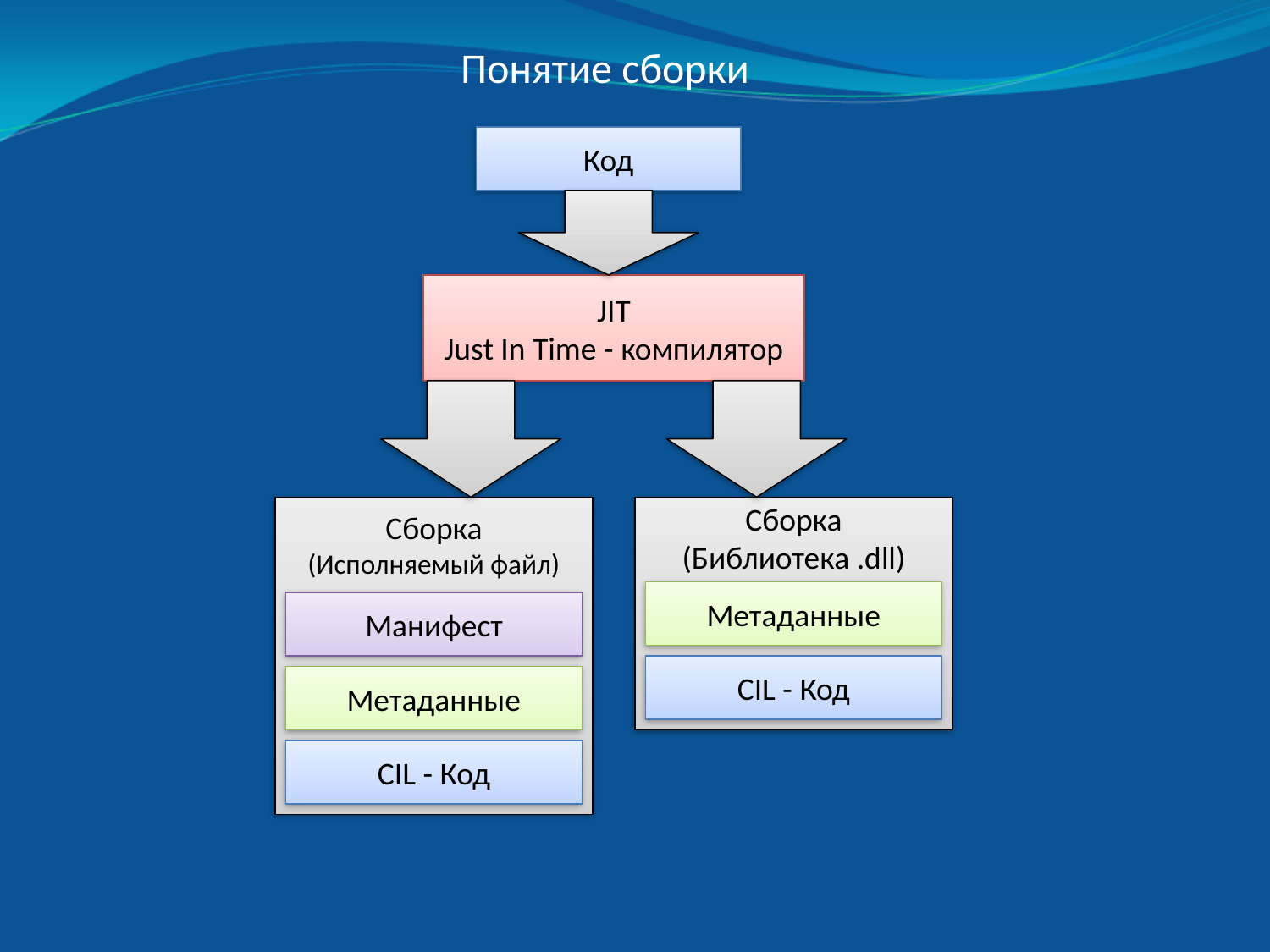

Понятие сборки
Код

JIT
Just In Time - компилятор

Сборка
(Исполняемый файл)

Сборка
(Библиотека .dll)

Метаданные
Манифест
CIL - Код
Метаданные
CIL - Код